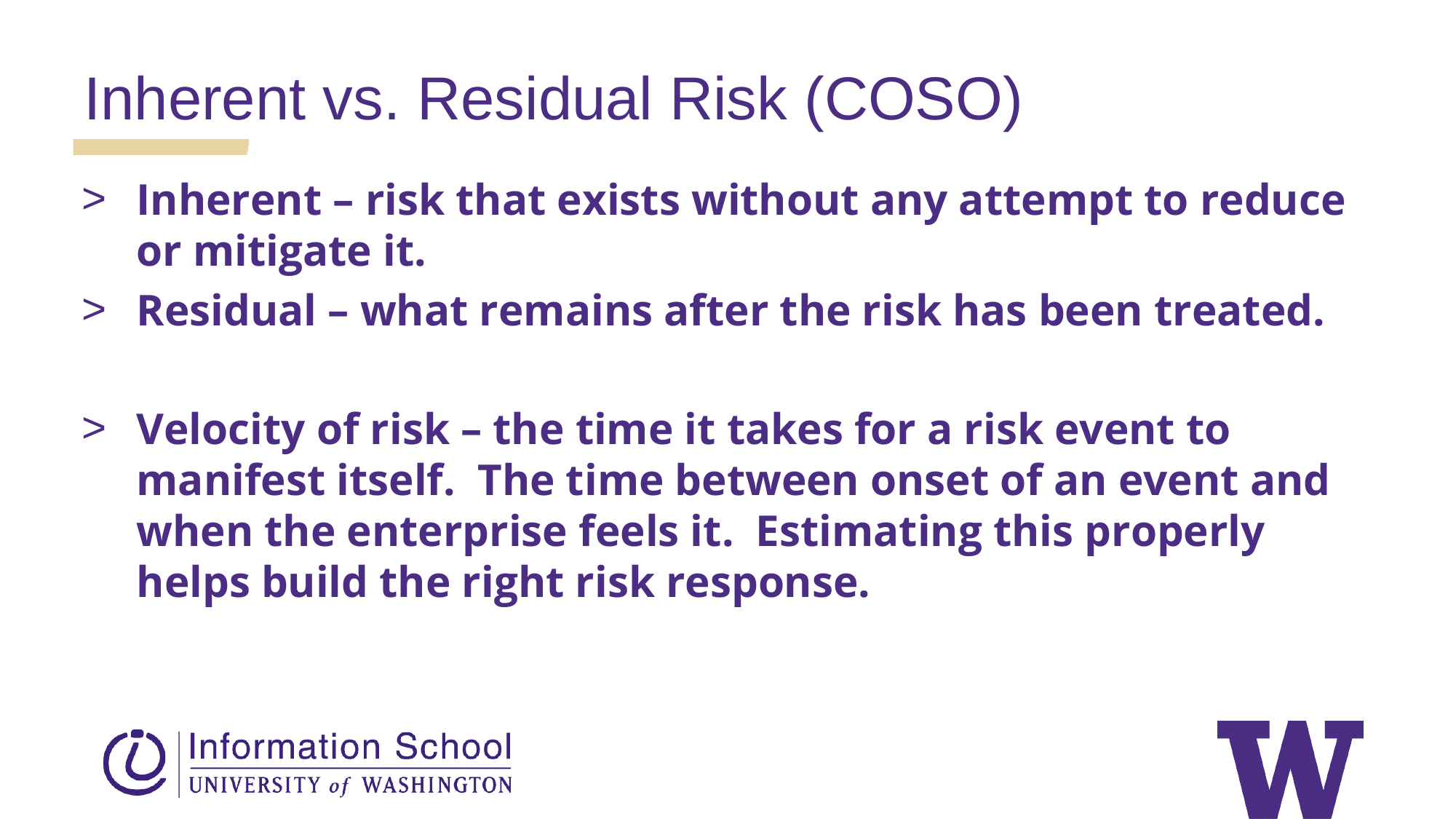

Inherent vs. Residual Risk (COSO)
Inherent – risk that exists without any attempt to reduce or mitigate it.
Residual – what remains after the risk has been treated.

Velocity of risk – the time it takes for a risk event to manifest itself.  The time between onset of an event and when the enterprise feels it.  Estimating this properly helps build the right risk response.